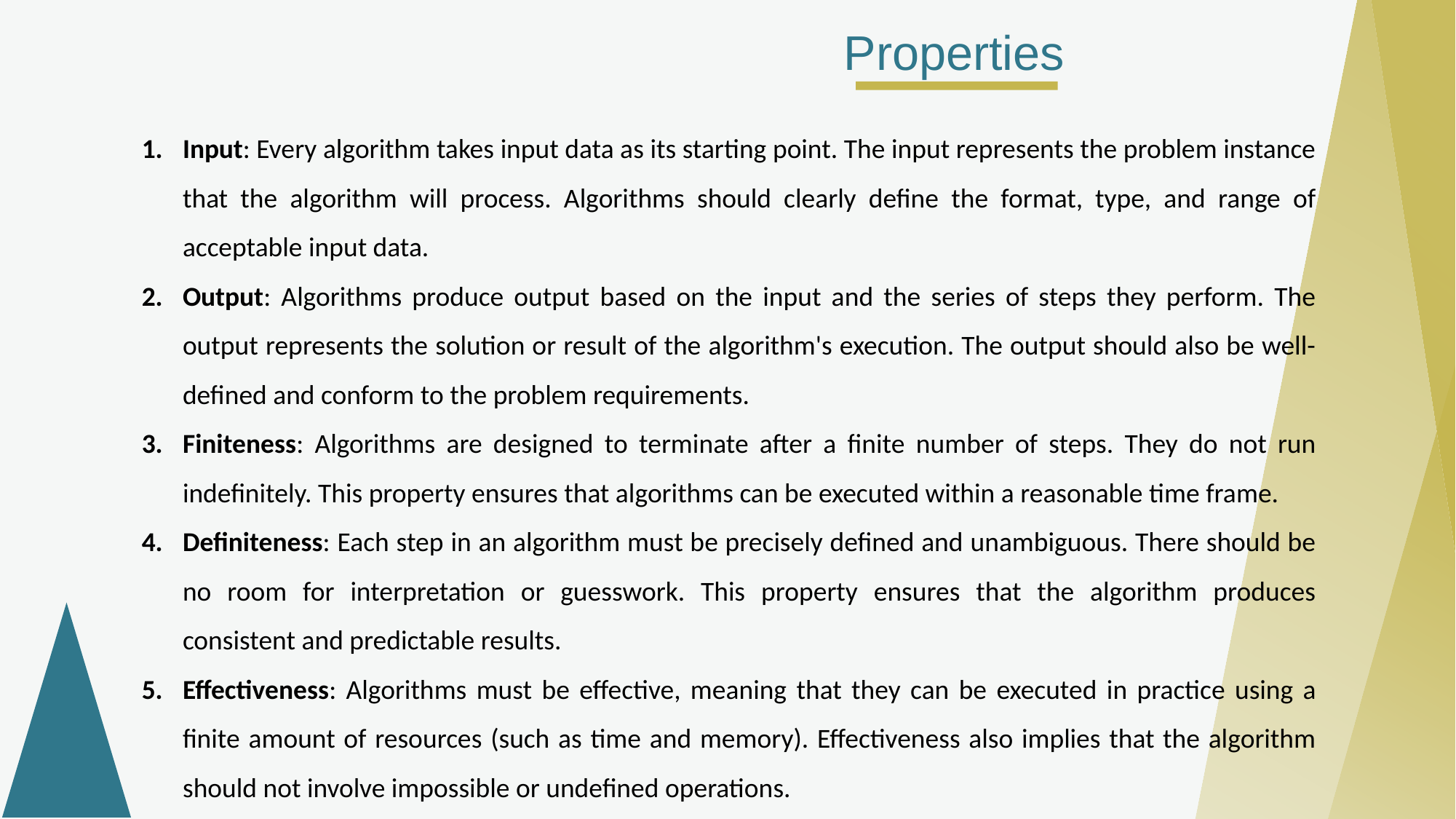

Properties

Input: Every algorithm takes input data as its starting point. The input represents the problem instance that the algorithm will process. Algorithms should clearly define the format, type, and range of acceptable input data.
Output: Algorithms produce output based on the input and the series of steps they perform. The output represents the solution or result of the algorithm's execution. The output should also be well-defined and conform to the problem requirements.
Finiteness: Algorithms are designed to terminate after a finite number of steps. They do not run indefinitely. This property ensures that algorithms can be executed within a reasonable time frame.
Definiteness: Each step in an algorithm must be precisely defined and unambiguous. There should be no room for interpretation or guesswork. This property ensures that the algorithm produces consistent and predictable results.
Effectiveness: Algorithms must be effective, meaning that they can be executed in practice using a finite amount of resources (such as time and memory). Effectiveness also implies that the algorithm should not involve impossible or undefined operations.